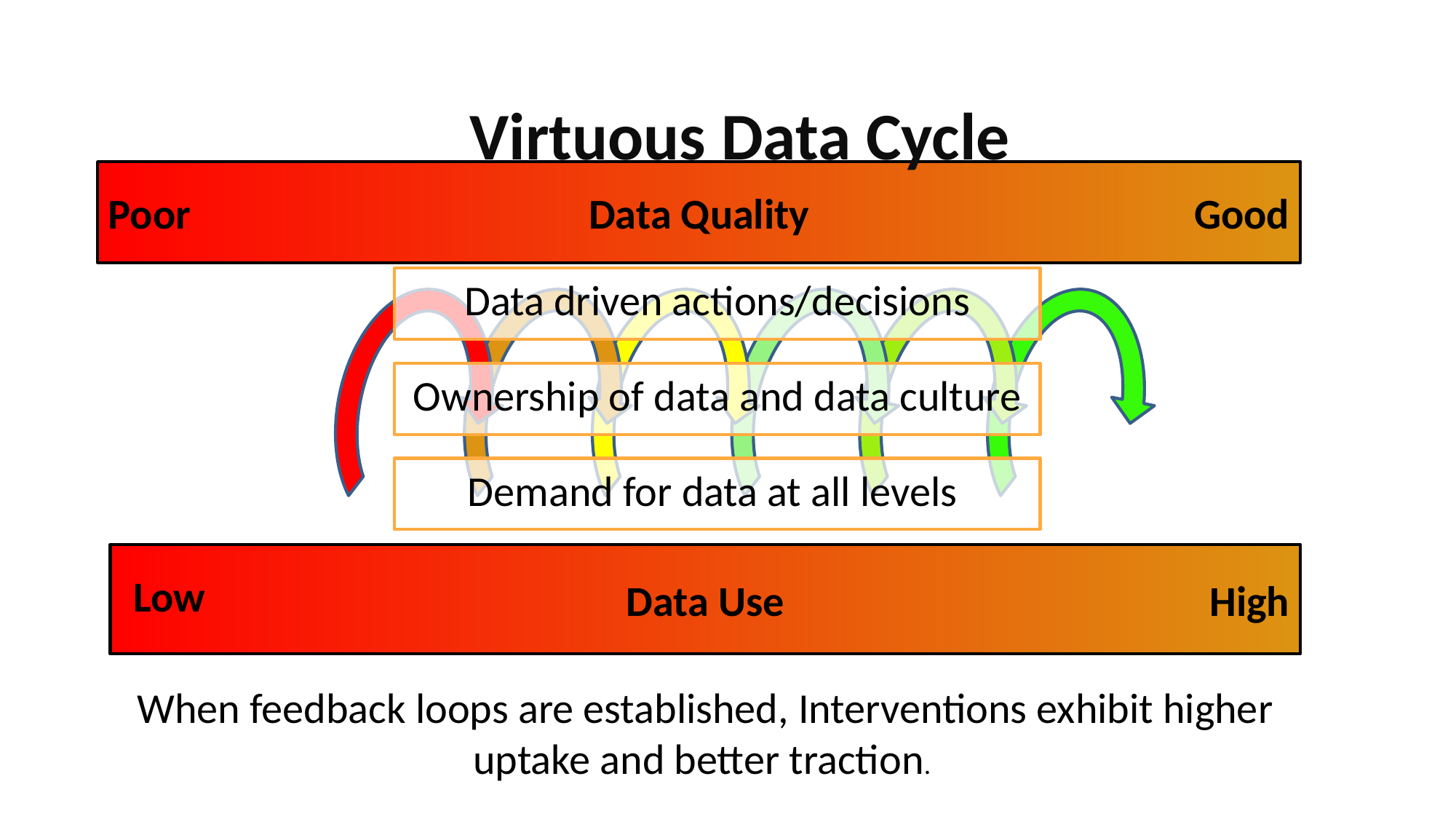

# Data use drives data quality
Virtuous Data Cycle
Good
Poor
Data Quality
Data driven actions/decisions
Ownership of data and data culture
Demand for data at all levels

Low
High
Data Use
When feedback loops are established, Interventions exhibit higher uptake and better traction.

4